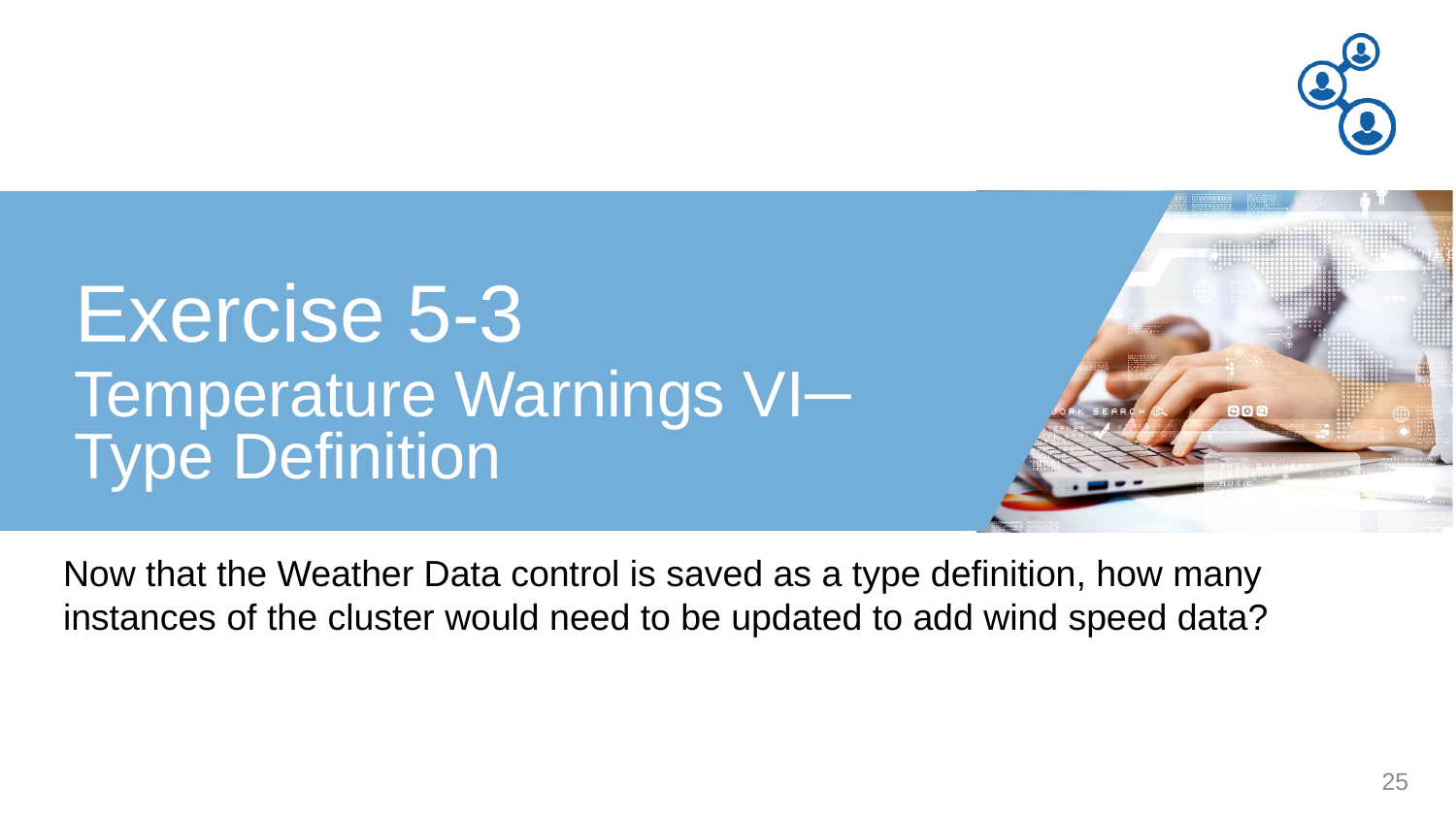

Exercise 5-3
Temperature Warnings VI─
Type Definition
Now that the Weather Data control is saved as a type definition, how many instances of the cluster would need to be updated to add wind speed data?

25